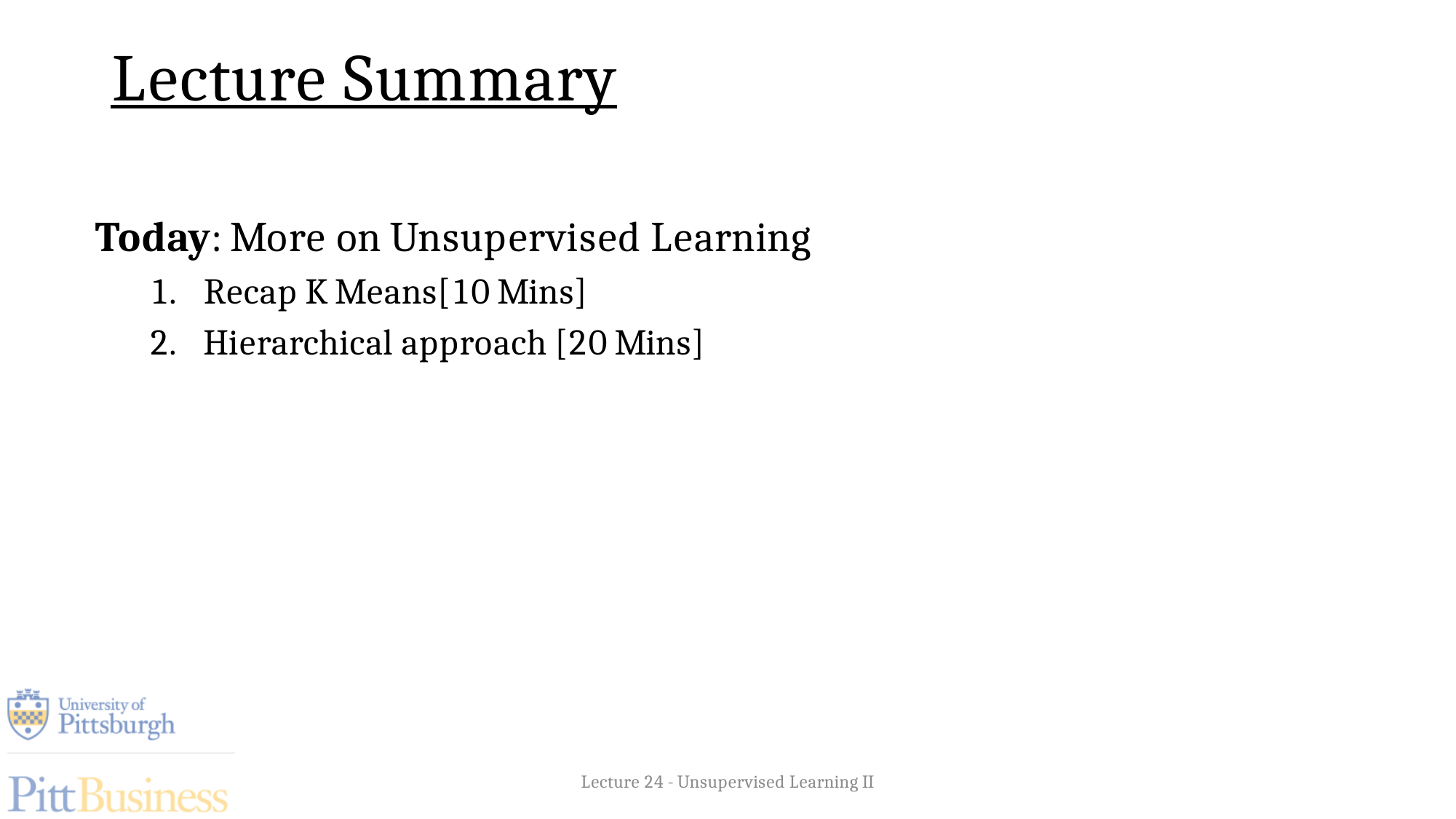

Lecture Summary
Today: More on Unsupervised Learning
Recap K Means[10 Mins]
Hierarchical approach [20 Mins]

Lecture 24 - Unsupervised Learning II